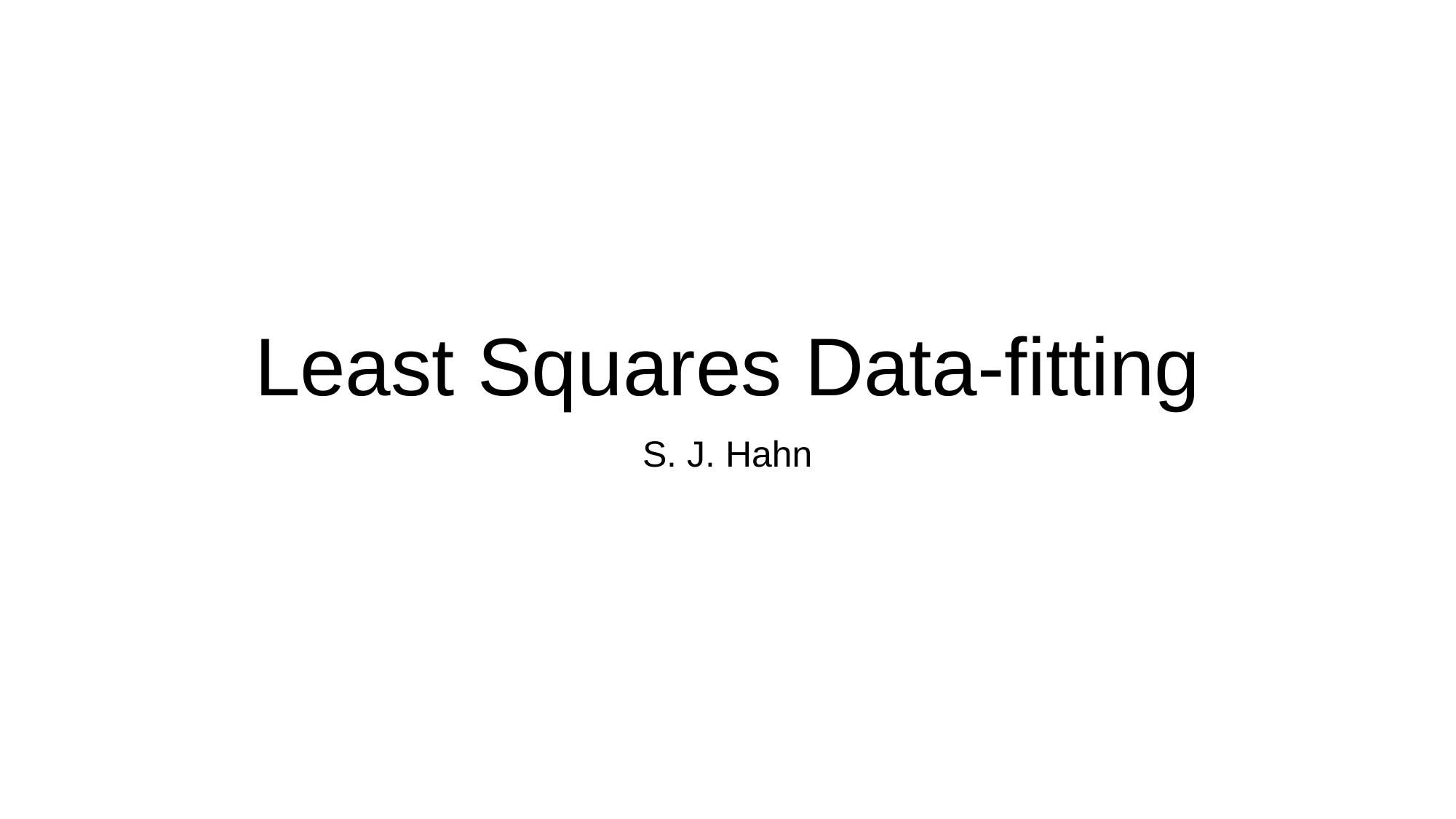

# Least Squares Data-fitting
S. J. Hahn